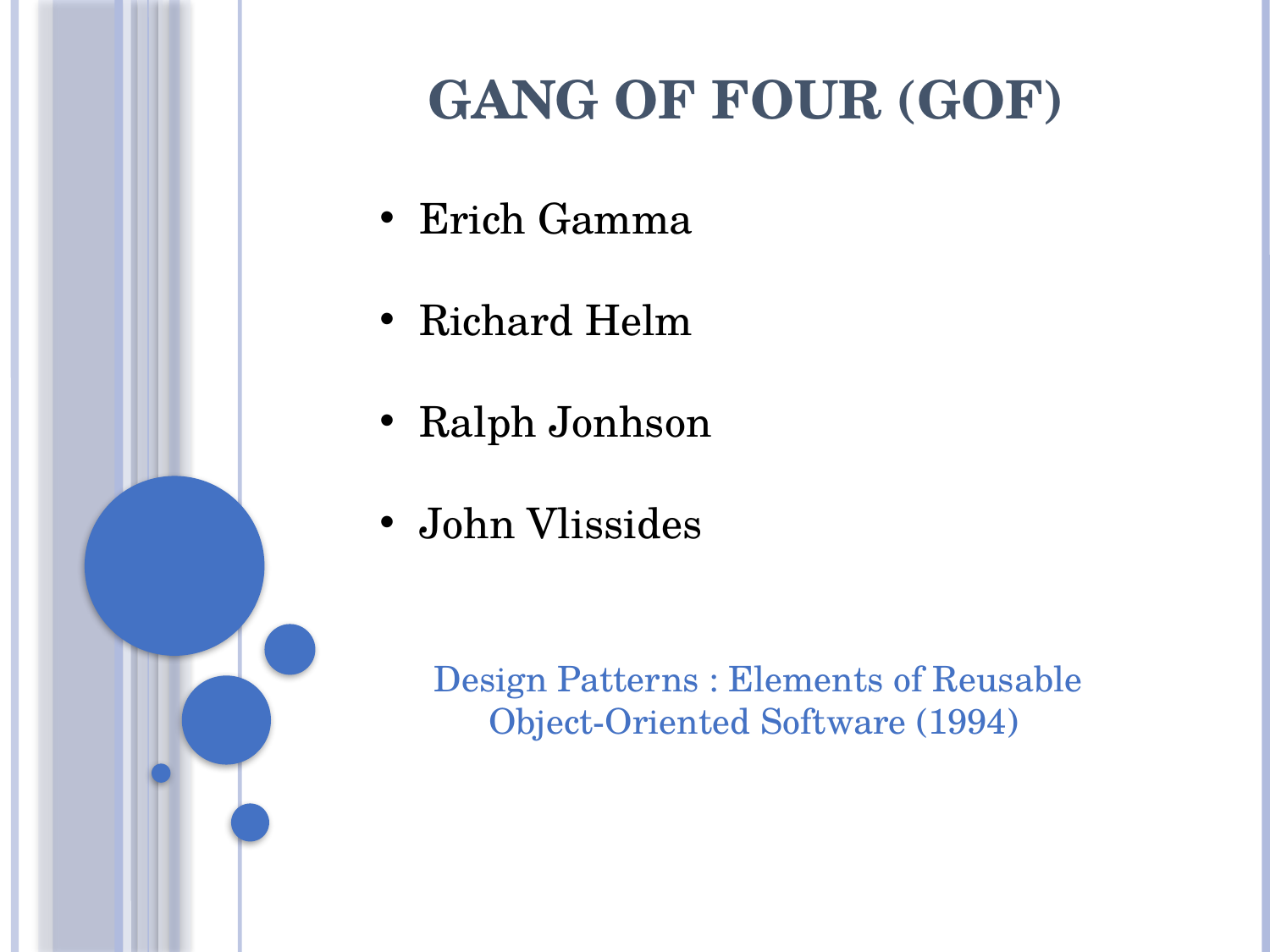

# GANG of FOUR (GOF)
Erich Gamma

Richard Helm

Ralph Jonhson

John Vlissides
Design Patterns : Elements of Reusable Object-Oriented Software (1994)